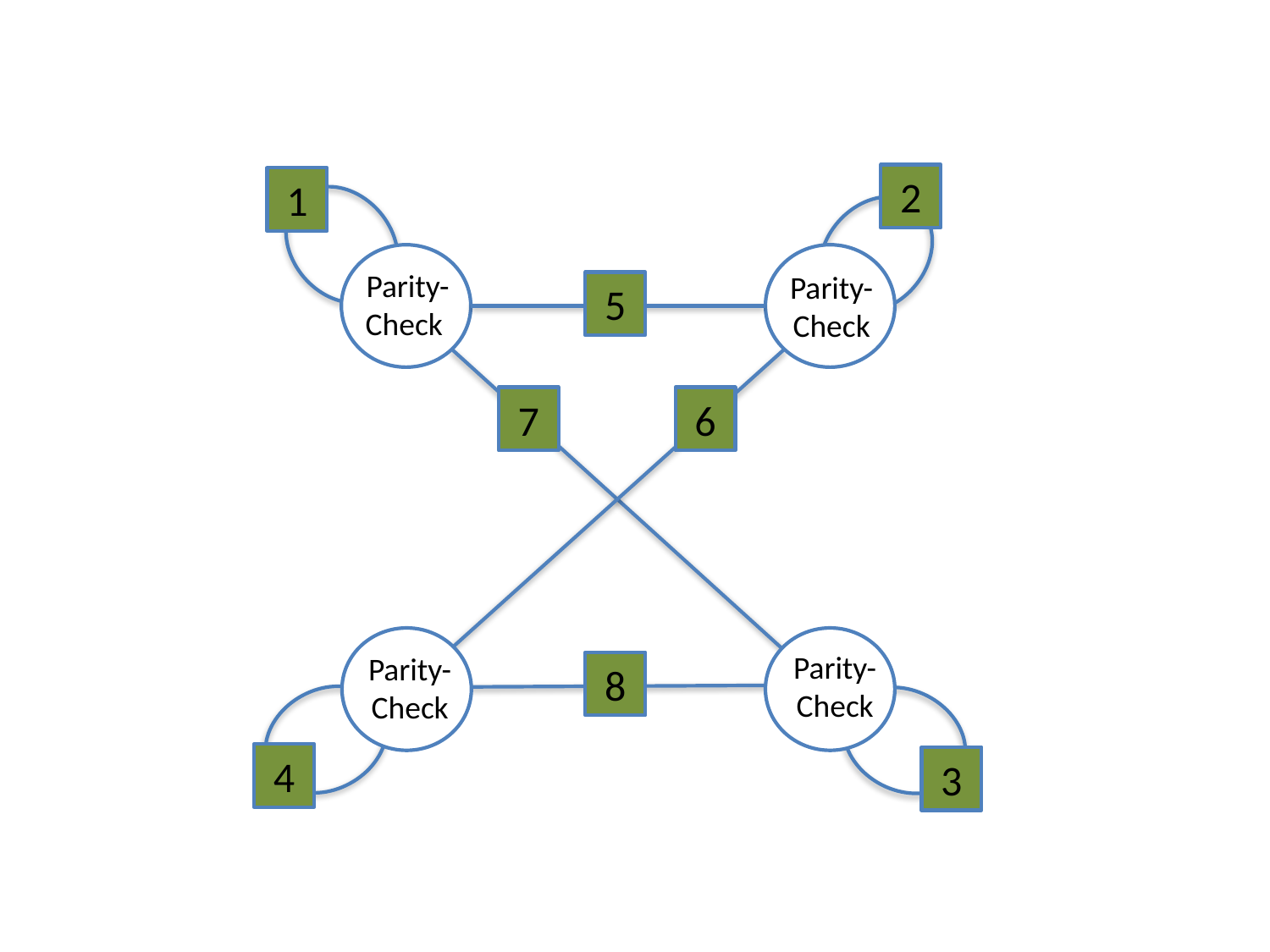

2
1

Parity-
Check

Parity-
Check
5
7
6

Parity-
Check

Parity-
Check
8

4
3